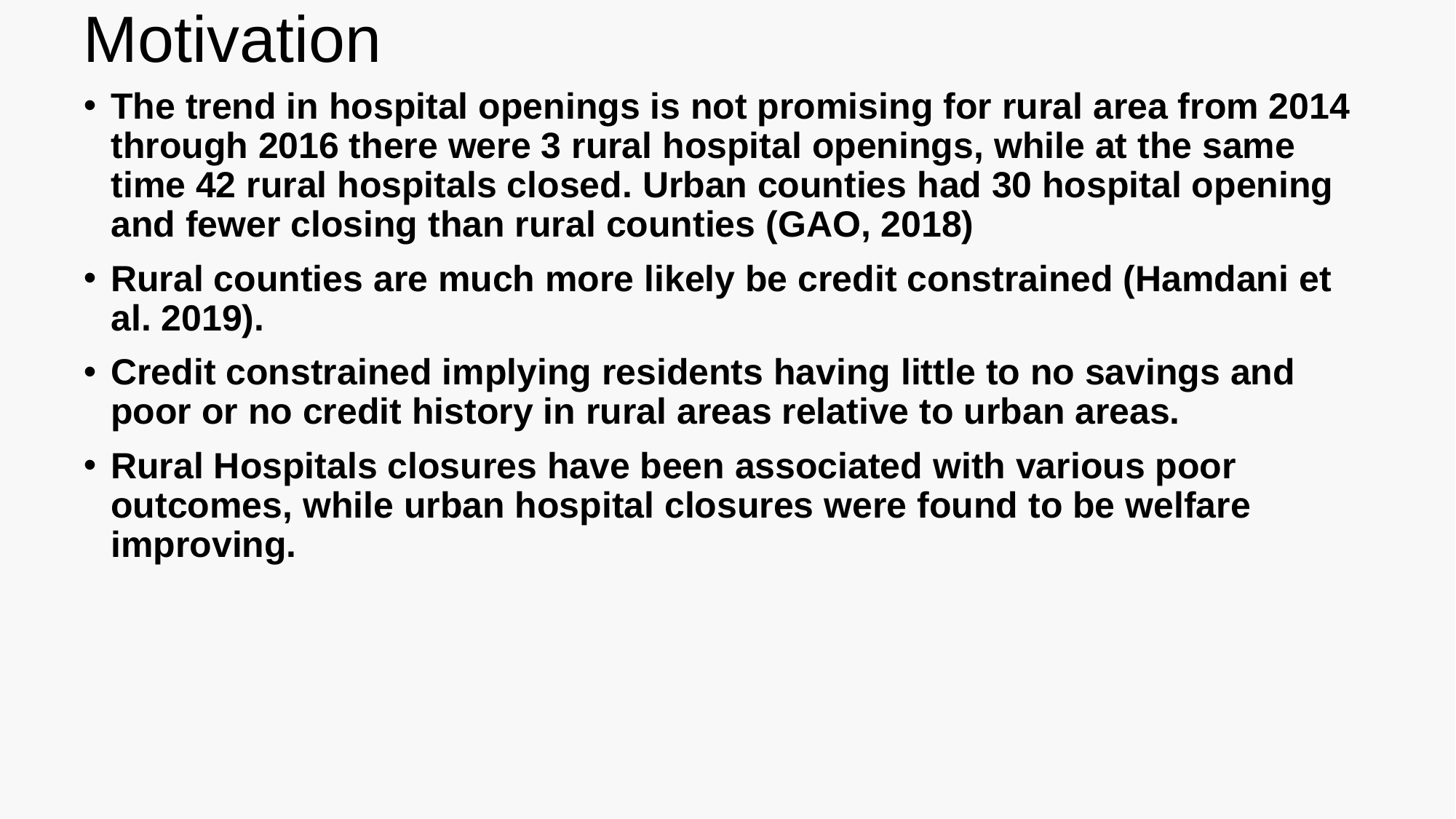

# Motivation
The trend in hospital openings is not promising for rural area from 2014 through 2016 there were 3 rural hospital openings, while at the same time 42 rural hospitals closed. Urban counties had 30 hospital opening and fewer closing than rural counties (GAO, 2018)
Rural counties are much more likely be credit constrained (Hamdani et al. 2019).
Credit constrained implying residents having little to no savings and poor or no credit history in rural areas relative to urban areas.
Rural Hospitals closures have been associated with various poor outcomes, while urban hospital closures were found to be welfare improving.